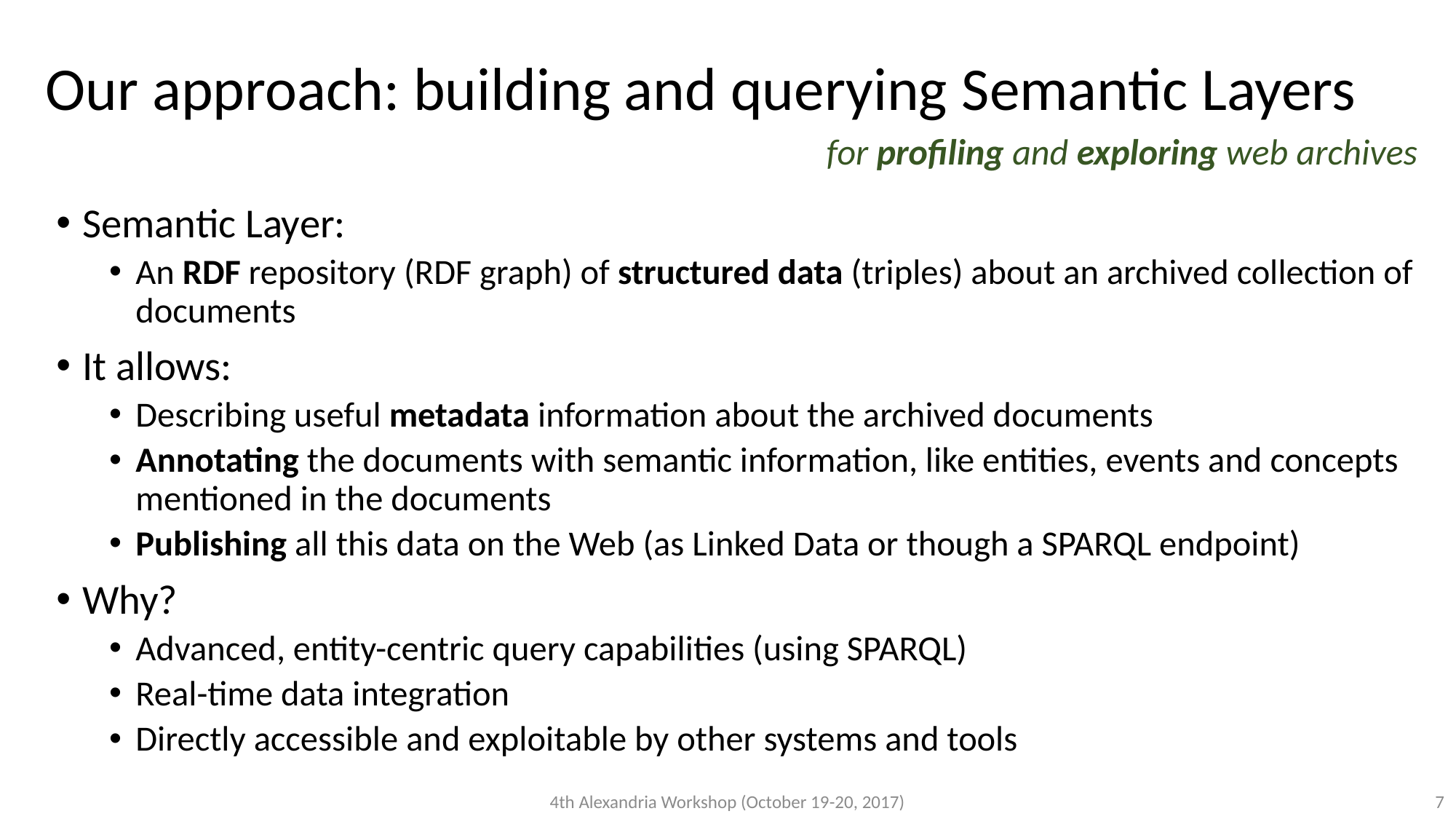

# Our approach: building and querying Semantic Layers
for profiling and exploring web archives
Semantic Layer:
An RDF repository (RDF graph) of structured data (triples) about an archived collection of documents
It allows:
Describing useful metadata information about the archived documents
Annotating the documents with semantic information, like entities, events and concepts mentioned in the documents
Publishing all this data on the Web (as Linked Data or though a SPARQL endpoint)
Why?
Advanced, entity-centric query capabilities (using SPARQL)
Real-time data integration
Directly accessible and exploitable by other systems and tools
4th Alexandria Workshop (October 19-20, 2017)
7